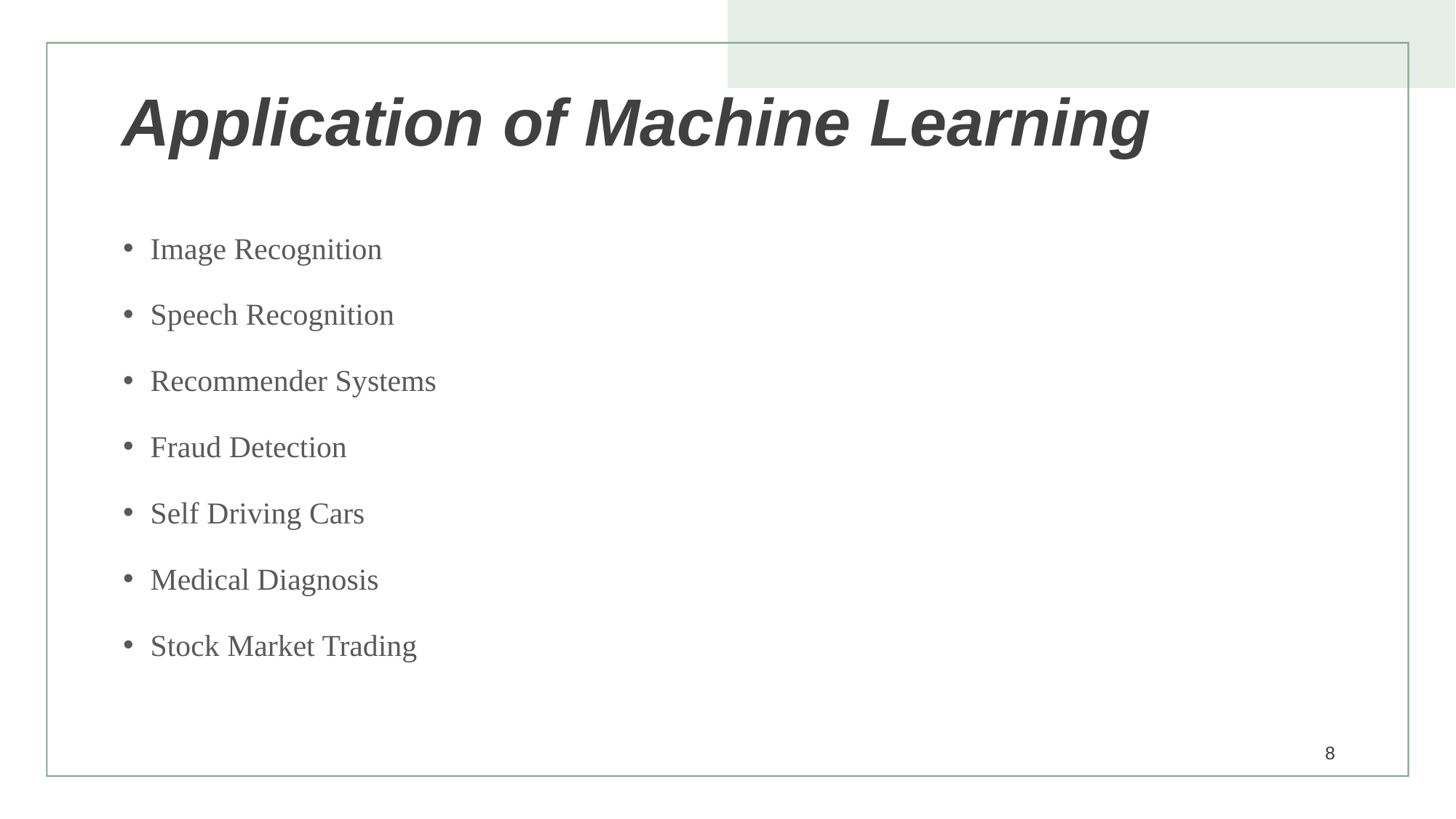

# Application of Machine Learning
Image Recognition
Speech Recognition
Recommender Systems
Fraud Detection
Self Driving Cars
Medical Diagnosis
Stock Market Trading
8